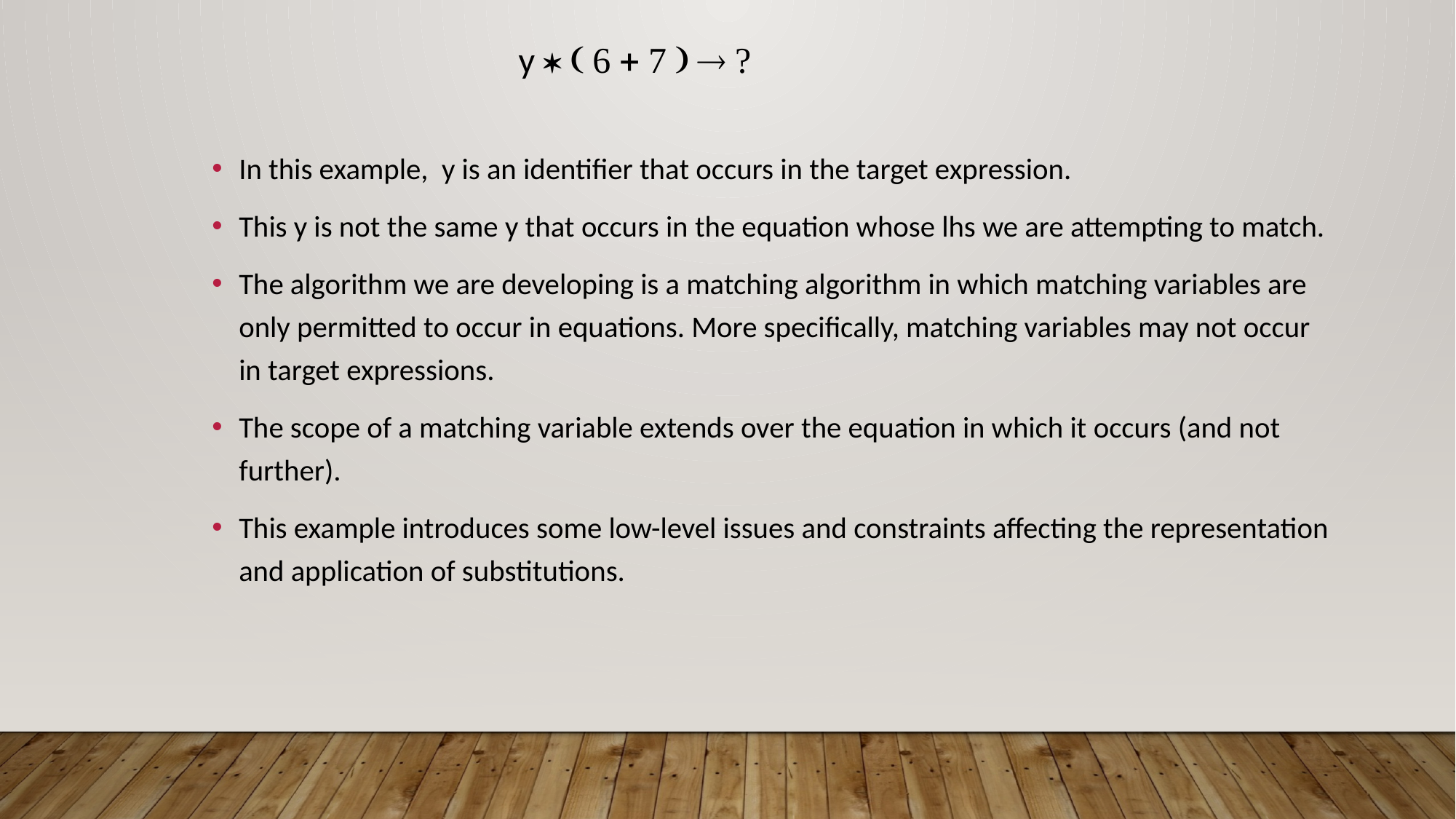

y ∗ ( 6 + 7 ) → ?
In this example,  y is an identifier that occurs in the target expression.
This y is not the same y that occurs in the equation whose lhs we are attempting to match.
The algorithm we are developing is a matching algorithm in which matching variables are only permitted to occur in equations. More specifically, matching variables may not occur in target expressions.
The scope of a matching variable extends over the equation in which it occurs (and not further).
This example introduces some low-level issues and constraints affecting the representation and application of substitutions.